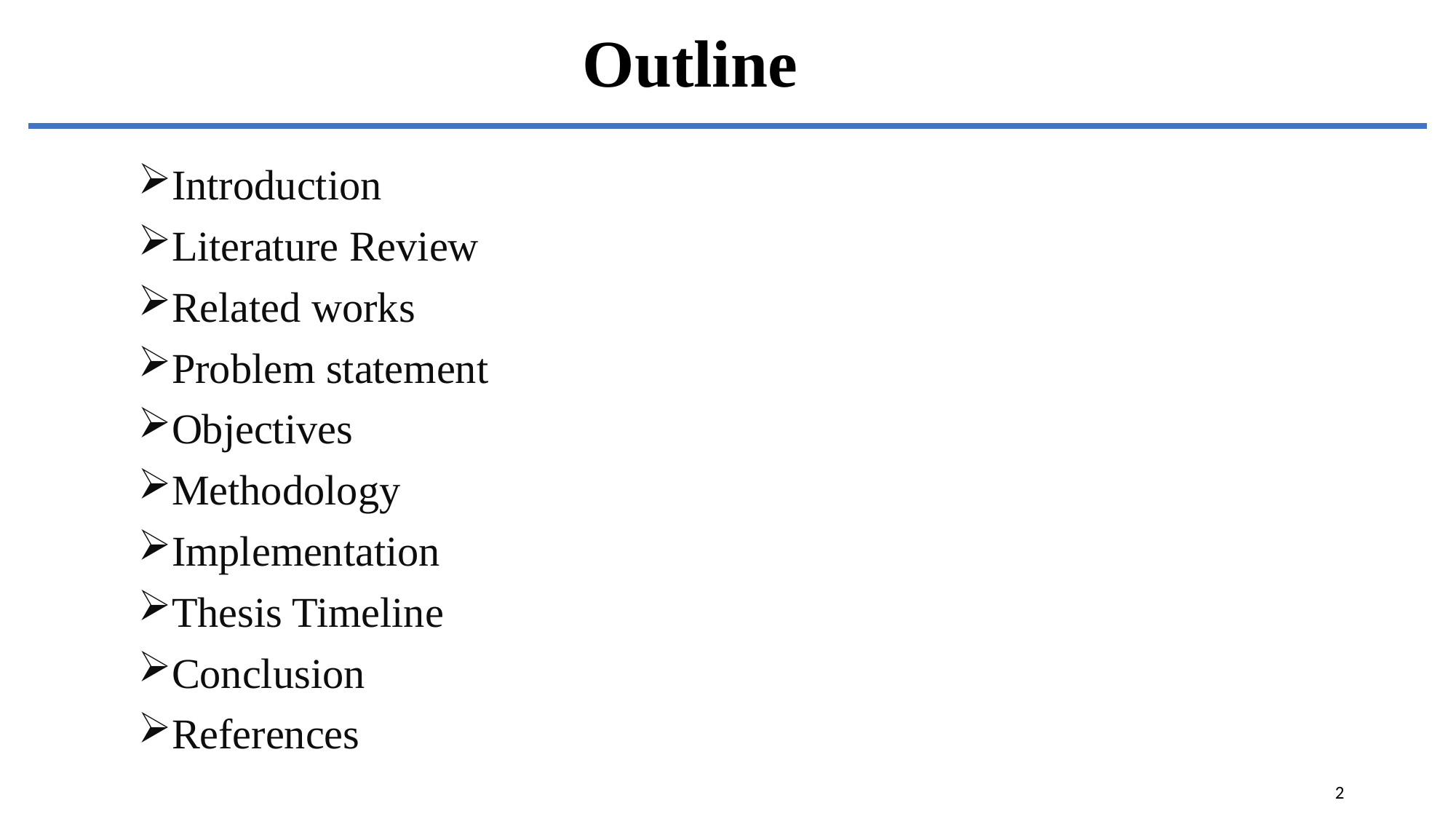

Outline

Introduction
Literature Review
Related works
Problem statement
Objectives
Methodology
Implementation
Thesis Timeline
Conclusion
References

2